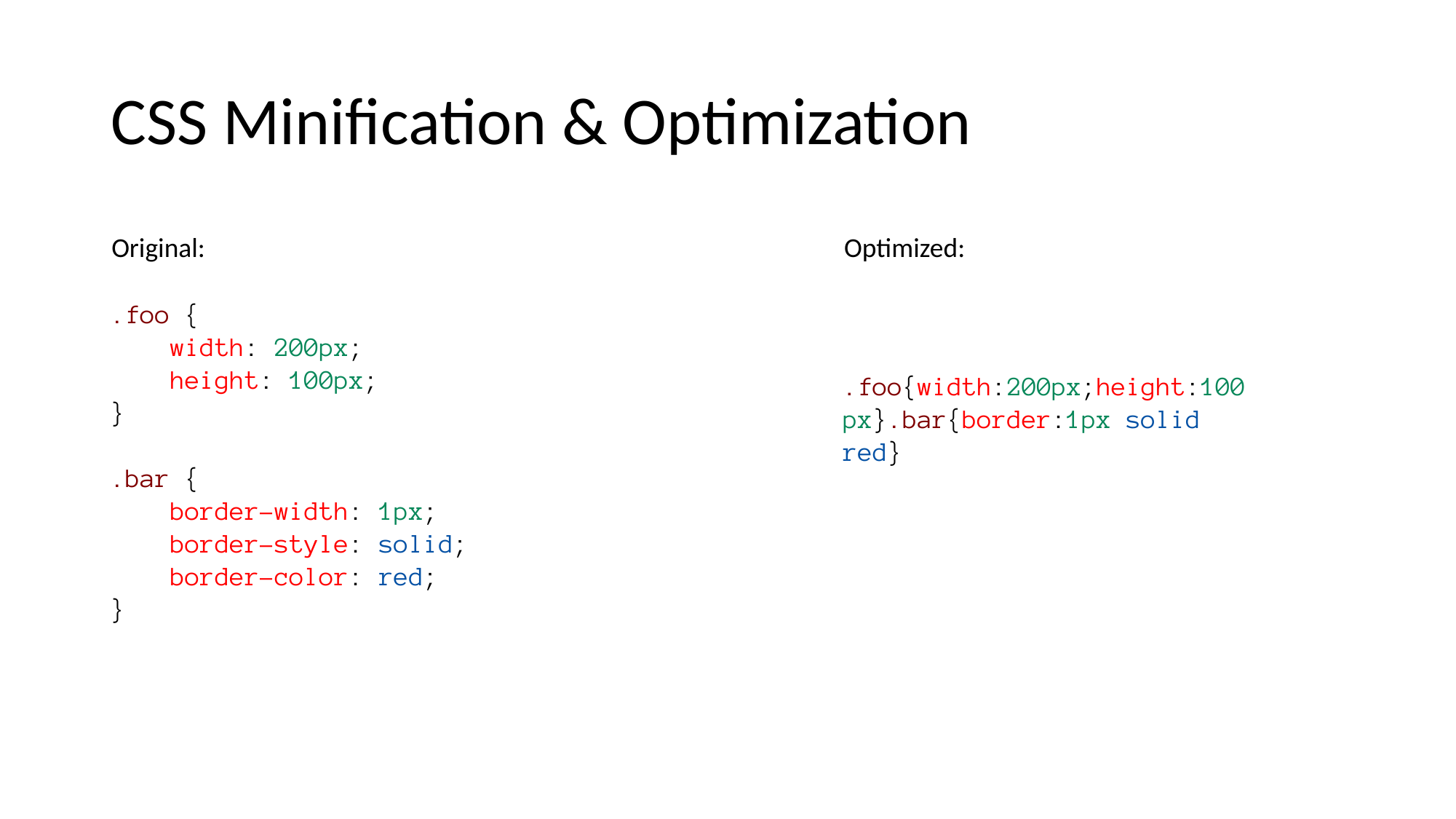

# CSS Minification & Optimization
Original:
Optimized:
.foo {
    width: 200px;
    height: 100px;
}
.bar {
    border-width: 1px;
    border-style: solid;
    border-color: red;
}
.foo{width:200px;height:100px}.bar{border:1px solid red}